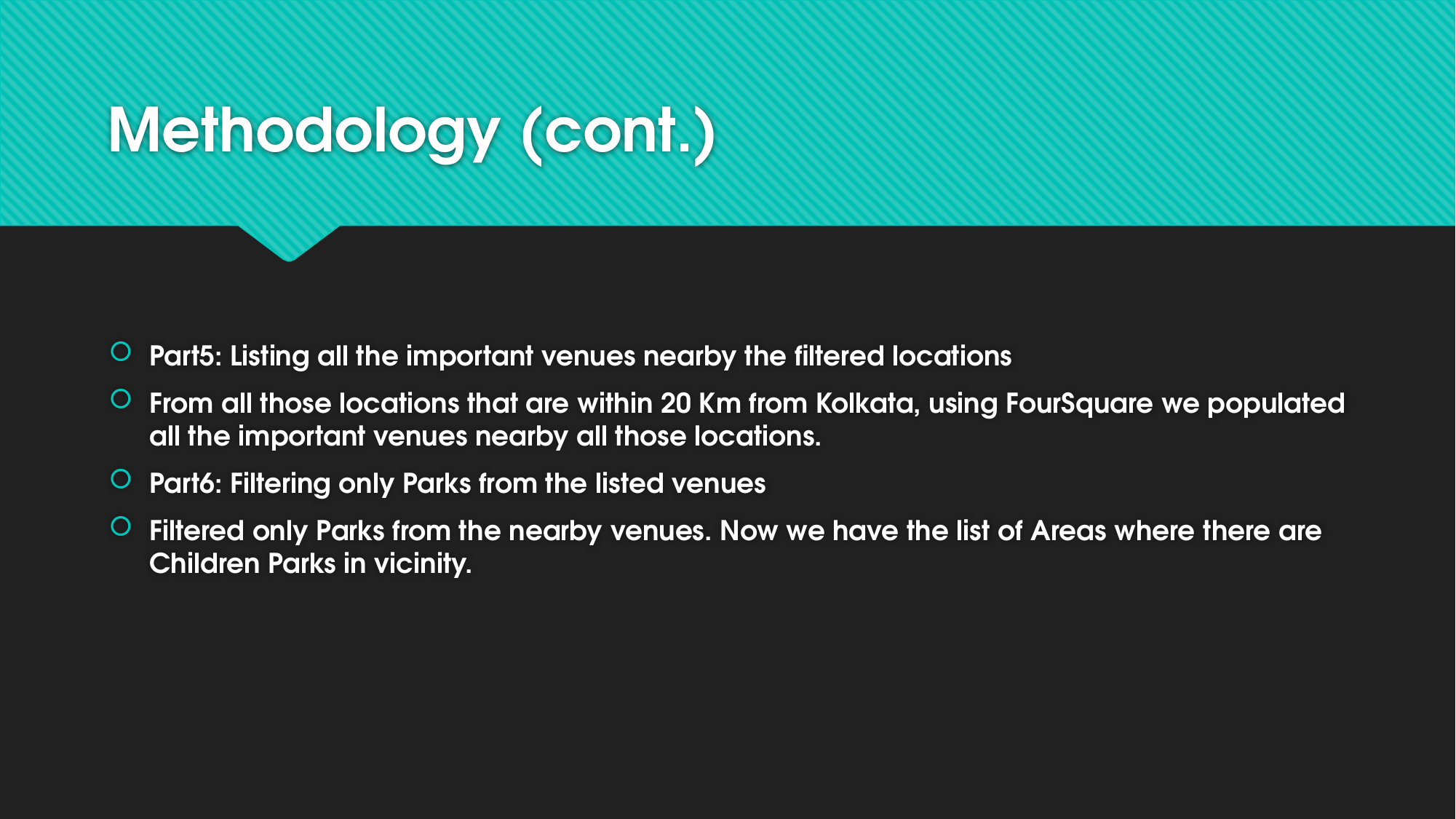

# Methodology (cont.)
Part5: Listing all the important venues nearby the filtered locations
From all those locations that are within 20 Km from Kolkata, using FourSquare we populated all the important venues nearby all those locations.
Part6: Filtering only Parks from the listed venues
Filtered only Parks from the nearby venues. Now we have the list of Areas where there are Children Parks in vicinity.